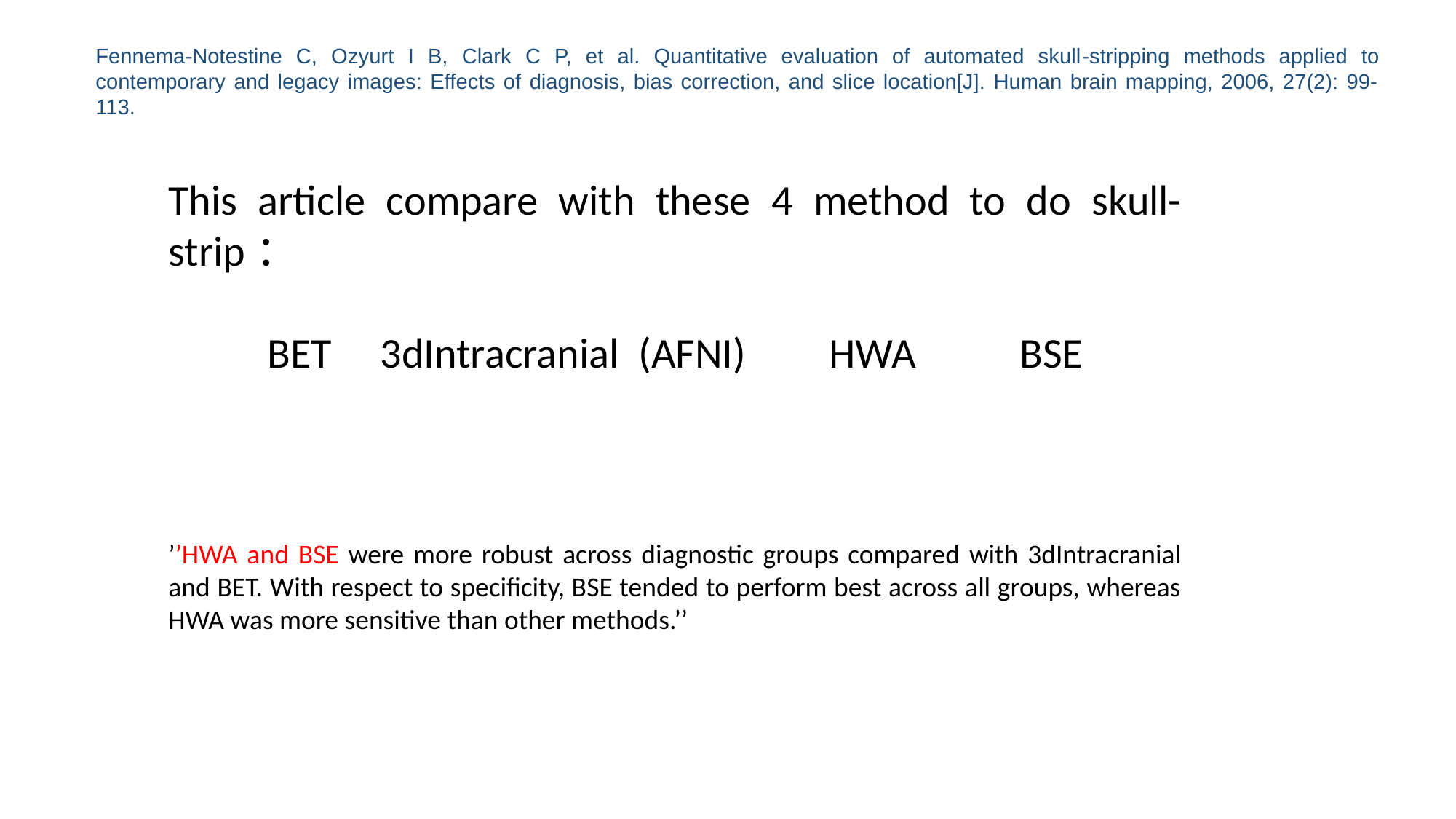

Fennema‐Notestine C, Ozyurt I B, Clark C P, et al. Quantitative evaluation of automated skull‐stripping methods applied to contemporary and legacy images: Effects of diagnosis, bias correction, and slice location[J]. Human brain mapping, 2006, 27(2): 99-113.
This article compare with these 4 method to do skull-strip：

BET       3dIntracranial  (AFNI)            HWA               BSE

’’HWA and BSE were more robust across diagnostic groups compared with 3dIntracranial and BET. With respect to specificity, BSE tended to perform best across all groups, whereas HWA was more sensitive than other methods.’’